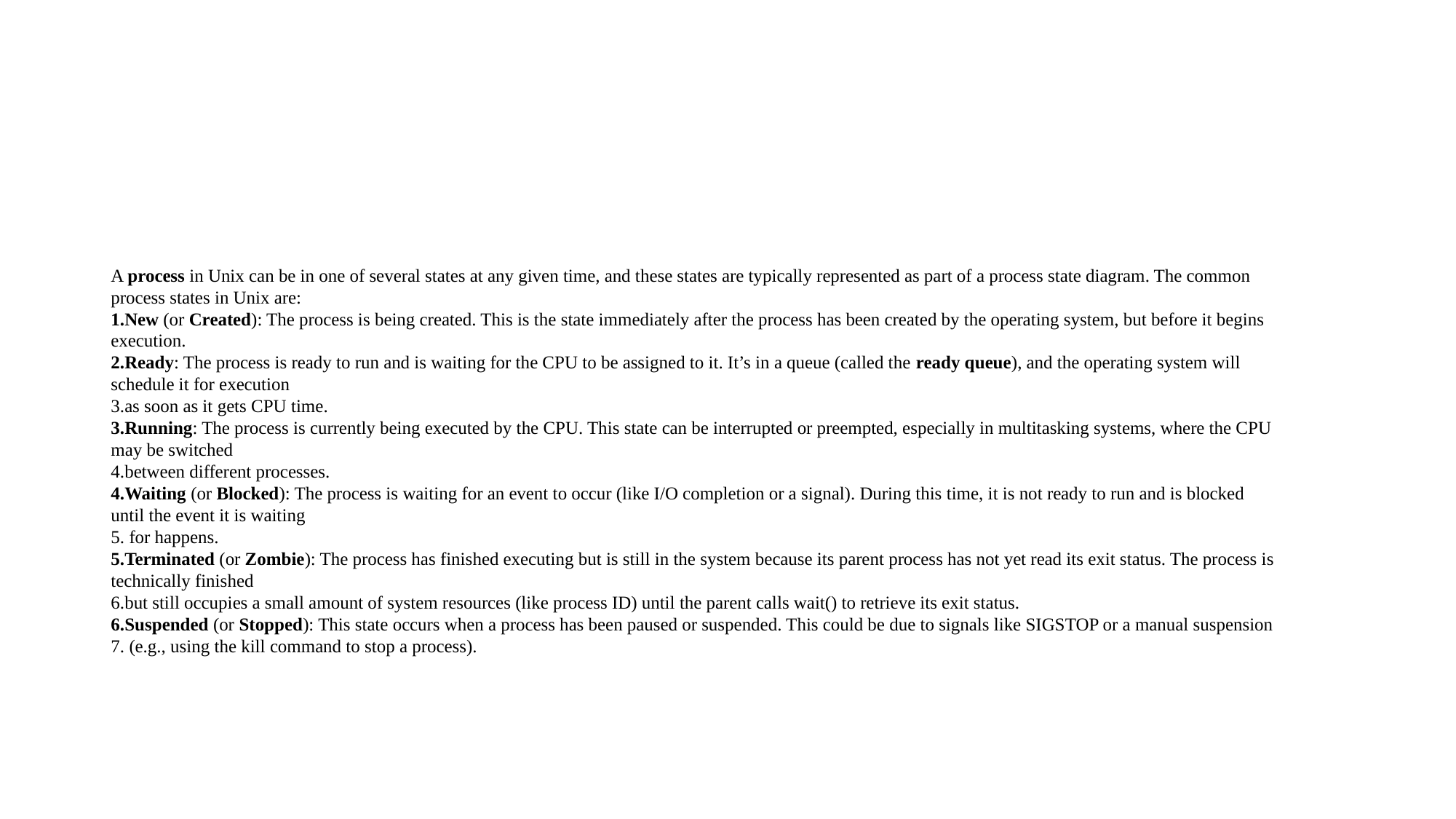

#
A process in Unix can be in one of several states at any given time, and these states are typically represented as part of a process state diagram. The common process states in Unix are:
New (or Created): The process is being created. This is the state immediately after the process has been created by the operating system, but before it begins execution.
Ready: The process is ready to run and is waiting for the CPU to be assigned to it. It’s in a queue (called the ready queue), and the operating system will schedule it for execution
as soon as it gets CPU time.
Running: The process is currently being executed by the CPU. This state can be interrupted or preempted, especially in multitasking systems, where the CPU may be switched
between different processes.
Waiting (or Blocked): The process is waiting for an event to occur (like I/O completion or a signal). During this time, it is not ready to run and is blocked until the event it is waiting
 for happens.
Terminated (or Zombie): The process has finished executing but is still in the system because its parent process has not yet read its exit status. The process is technically finished
but still occupies a small amount of system resources (like process ID) until the parent calls wait() to retrieve its exit status.
Suspended (or Stopped): This state occurs when a process has been paused or suspended. This could be due to signals like SIGSTOP or a manual suspension
 (e.g., using the kill command to stop a process).